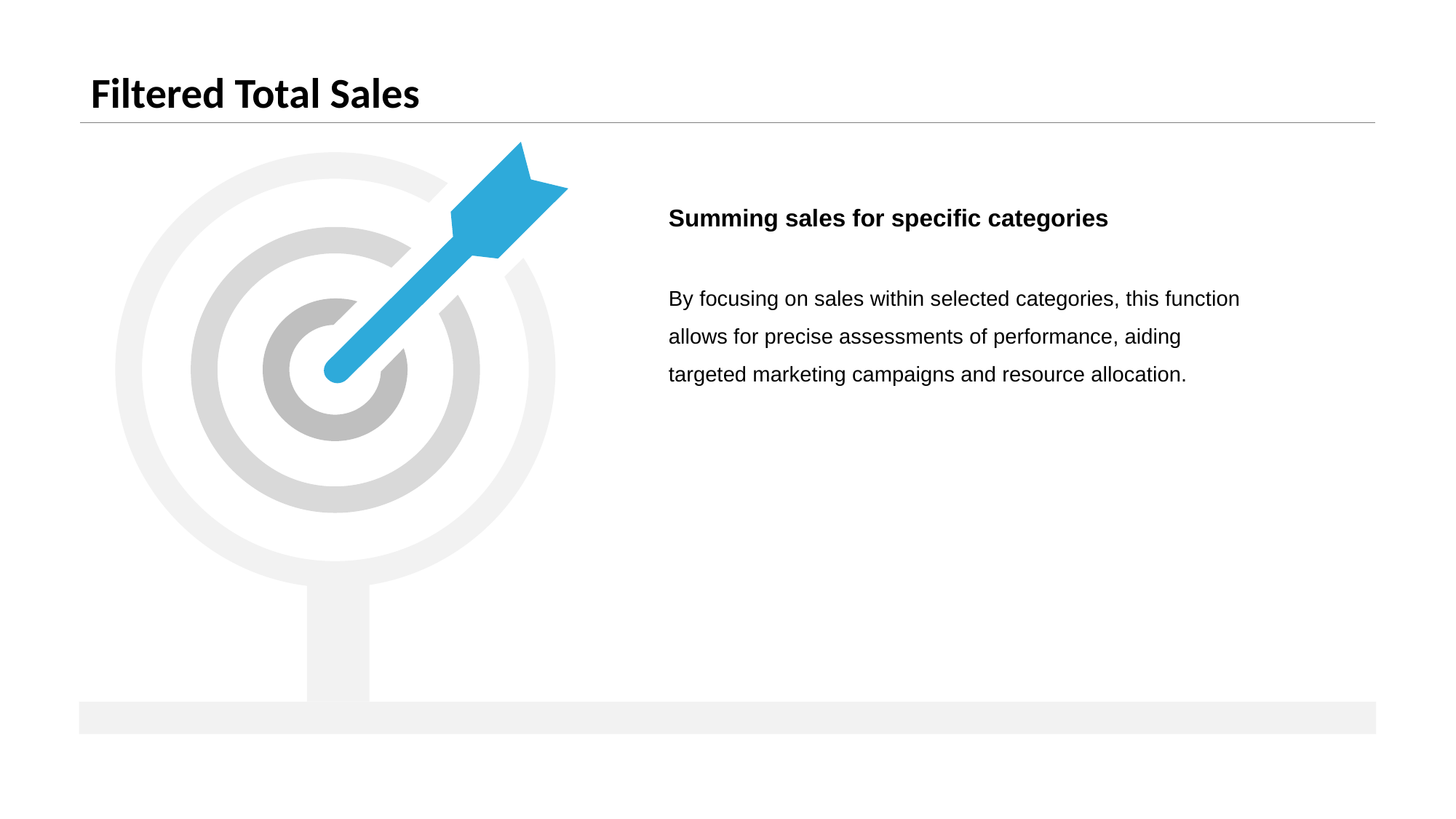

# Filtered Total Sales

Summing sales for specific categories
By focusing on sales within selected categories, this function allows for precise assessments of performance, aiding targeted marketing campaigns and resource allocation.